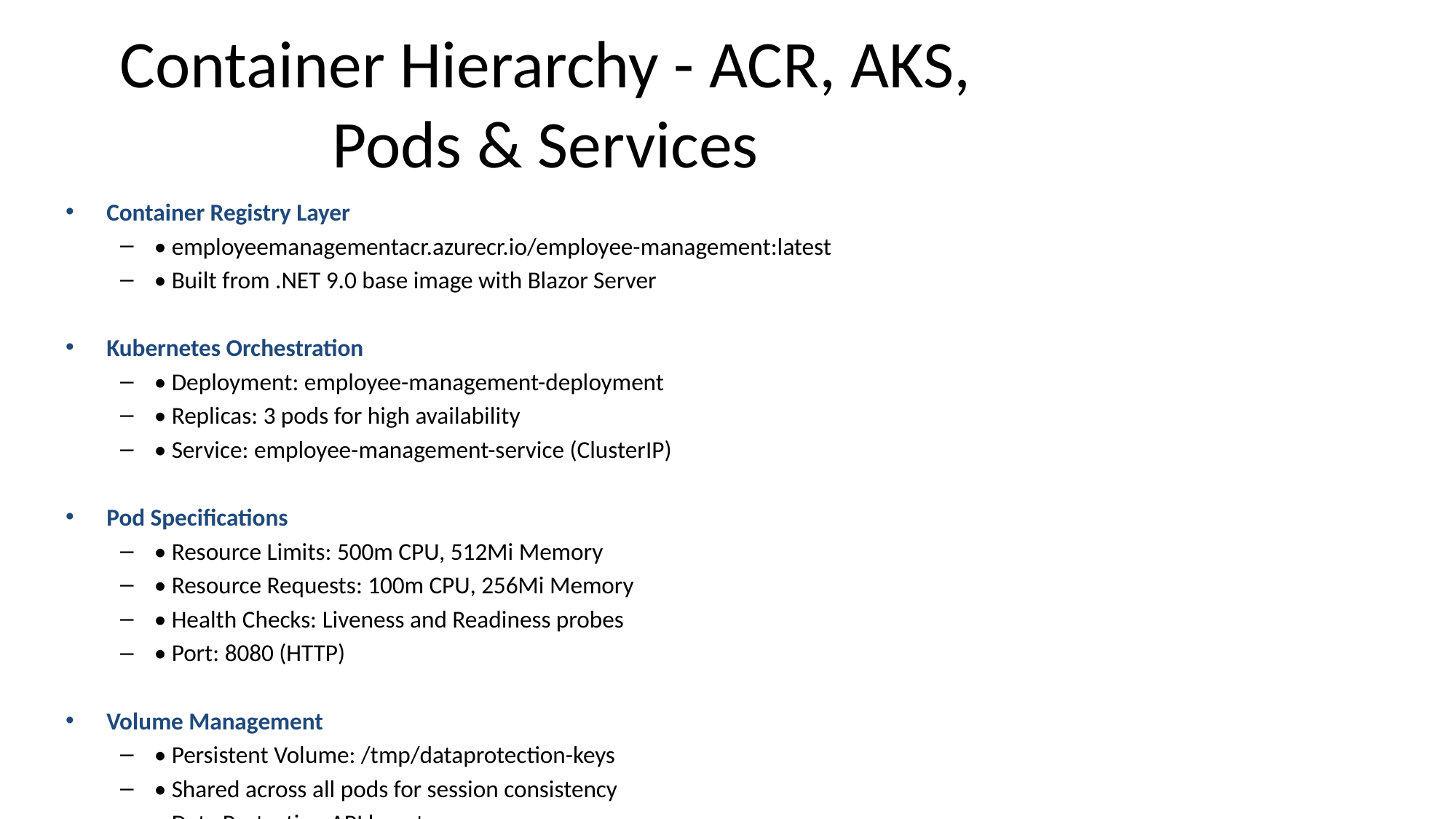

# Container Hierarchy - ACR, AKS, Pods & Services
Container Registry Layer
• employeemanagementacr.azurecr.io/employee-management:latest
• Built from .NET 9.0 base image with Blazor Server

Kubernetes Orchestration
• Deployment: employee-management-deployment
• Replicas: 3 pods for high availability
• Service: employee-management-service (ClusterIP)

Pod Specifications
• Resource Limits: 500m CPU, 512Mi Memory
• Resource Requests: 100m CPU, 256Mi Memory
• Health Checks: Liveness and Readiness probes
• Port: 8080 (HTTP)

Volume Management
• Persistent Volume: /tmp/dataprotection-keys
• Shared across all pods for session consistency
• Data Protection API key storage